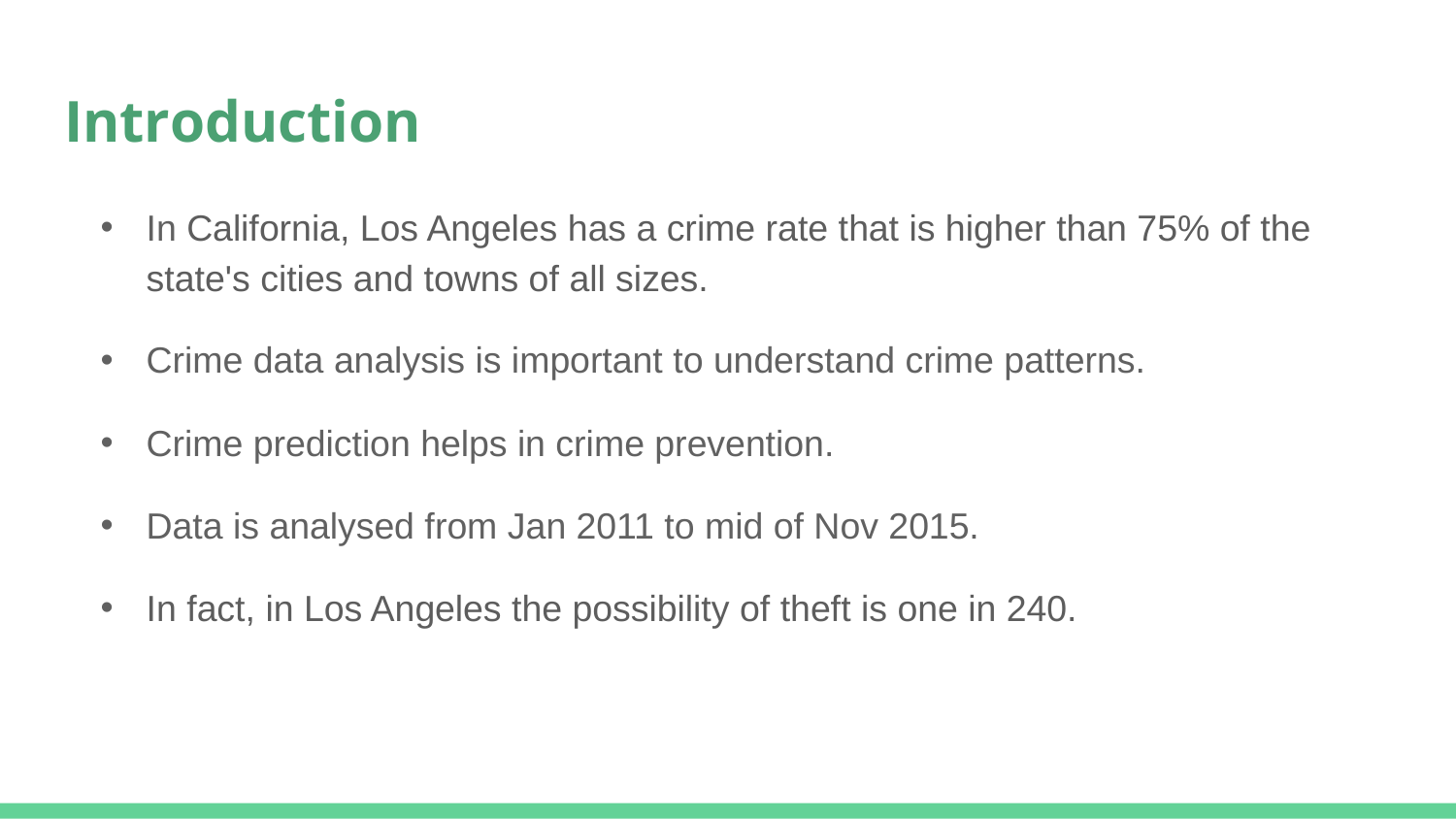

# Introduction
In California, Los Angeles has a crime rate that is higher than 75% of the state's cities and towns of all sizes.
Crime data analysis is important to understand crime patterns.
Crime prediction helps in crime prevention.
Data is analysed from Jan 2011 to mid of Nov 2015.
In fact, in Los Angeles the possibility of theft is one in 240.